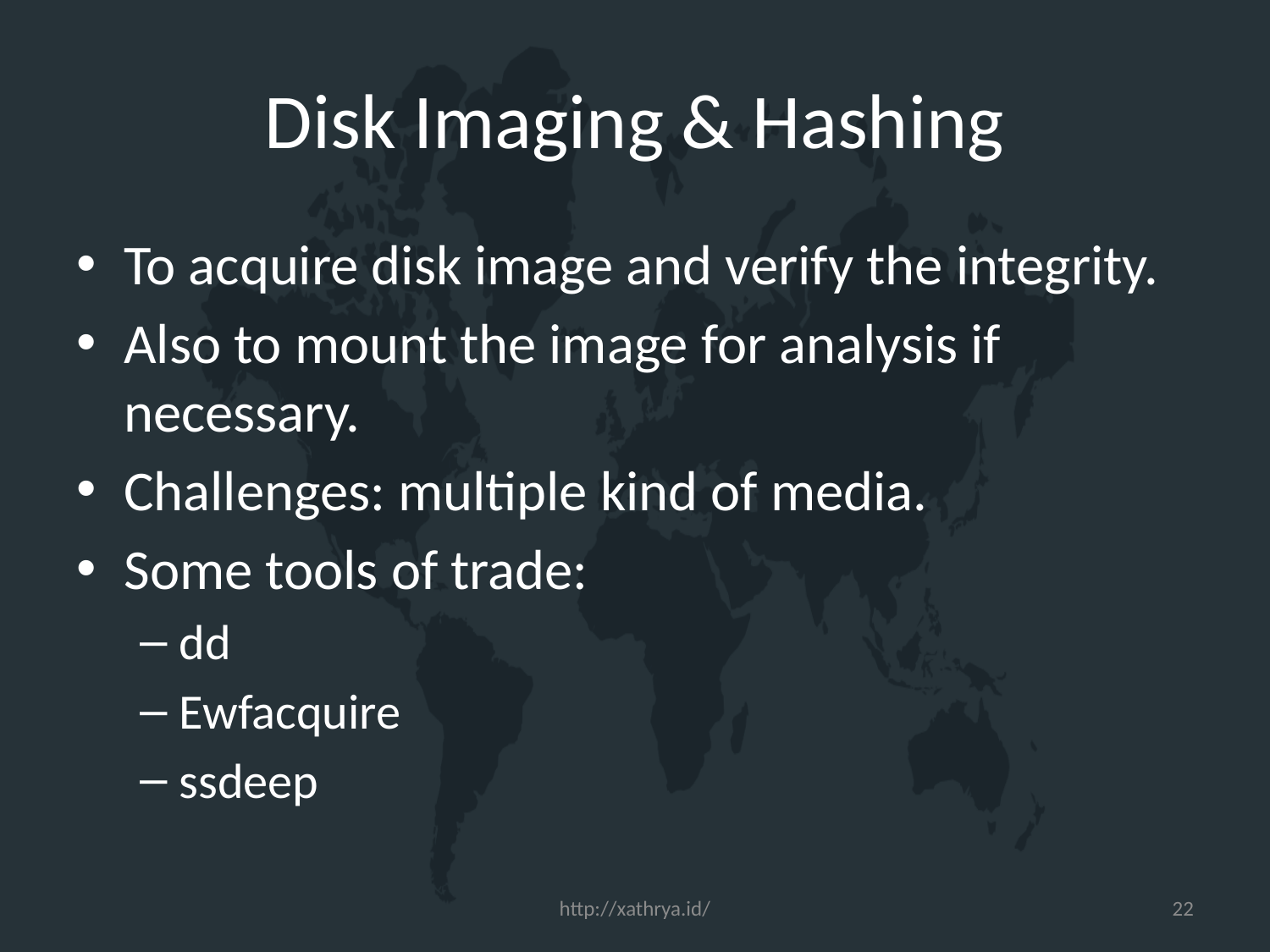

# Disk Imaging & Hashing
To acquire disk image and verify the integrity.
Also to mount the image for analysis if necessary.
Challenges: multiple kind of media.
Some tools of trade:
dd
Ewfacquire
ssdeep
http://xathrya.id/
22